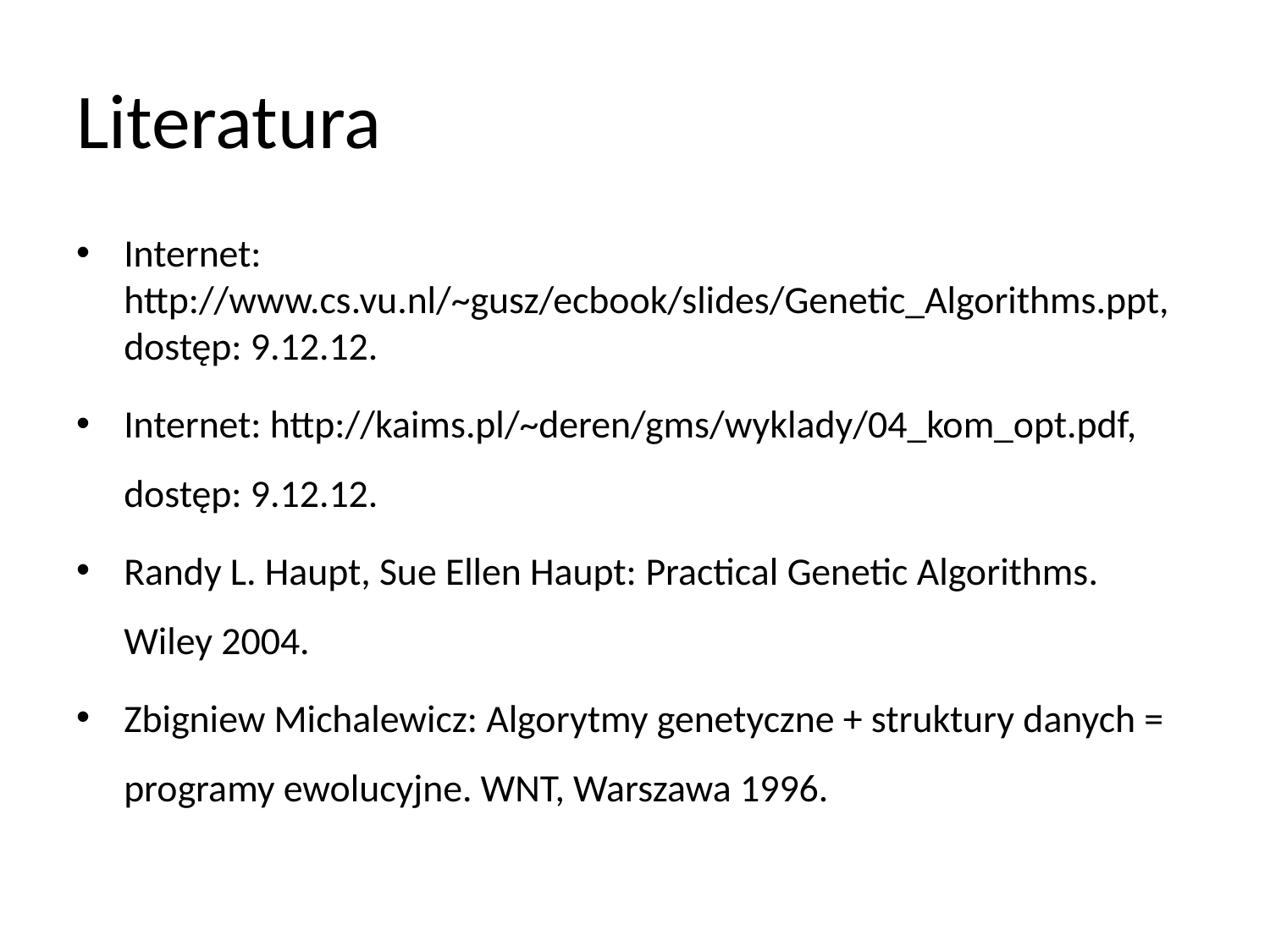

# Literatura
Internet: http://www.cs.vu.nl/~gusz/ecbook/slides/Genetic_Algorithms.ppt, dostęp: 9.12.12.
Internet: http://kaims.pl/~deren/gms/wyklady/04_kom_opt.pdf, dostęp: 9.12.12.
Randy L. Haupt, Sue Ellen Haupt: Practical Genetic Algorithms. Wiley 2004.
Zbigniew Michalewicz: Algorytmy genetyczne + struktury danych = programy ewolucyjne. WNT, Warszawa 1996.